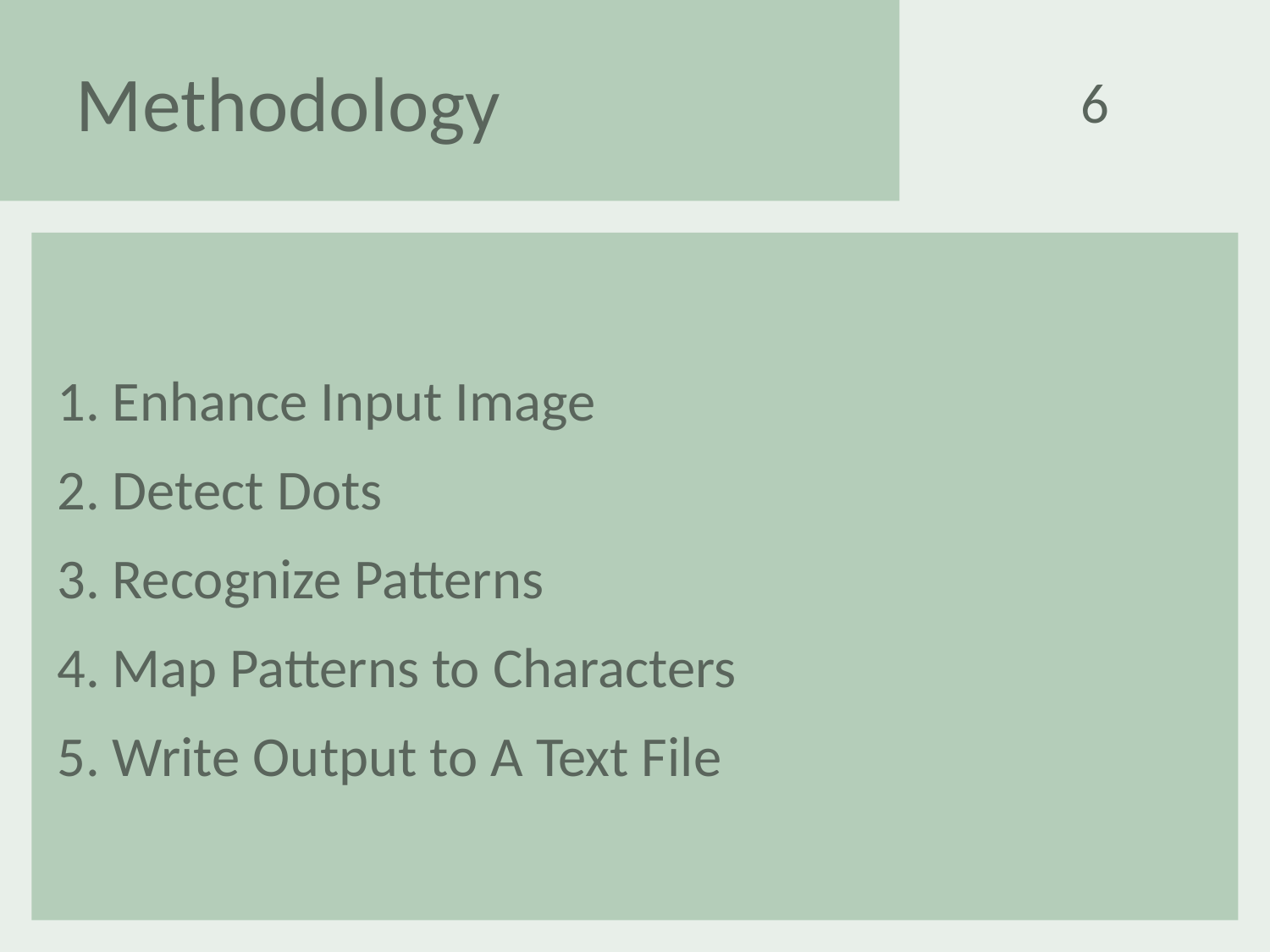

Methodology
6
1. Enhance Input Image
2. Detect Dots
3. Recognize Patterns
4. Map Patterns to Characters
5. Write Output to A Text File